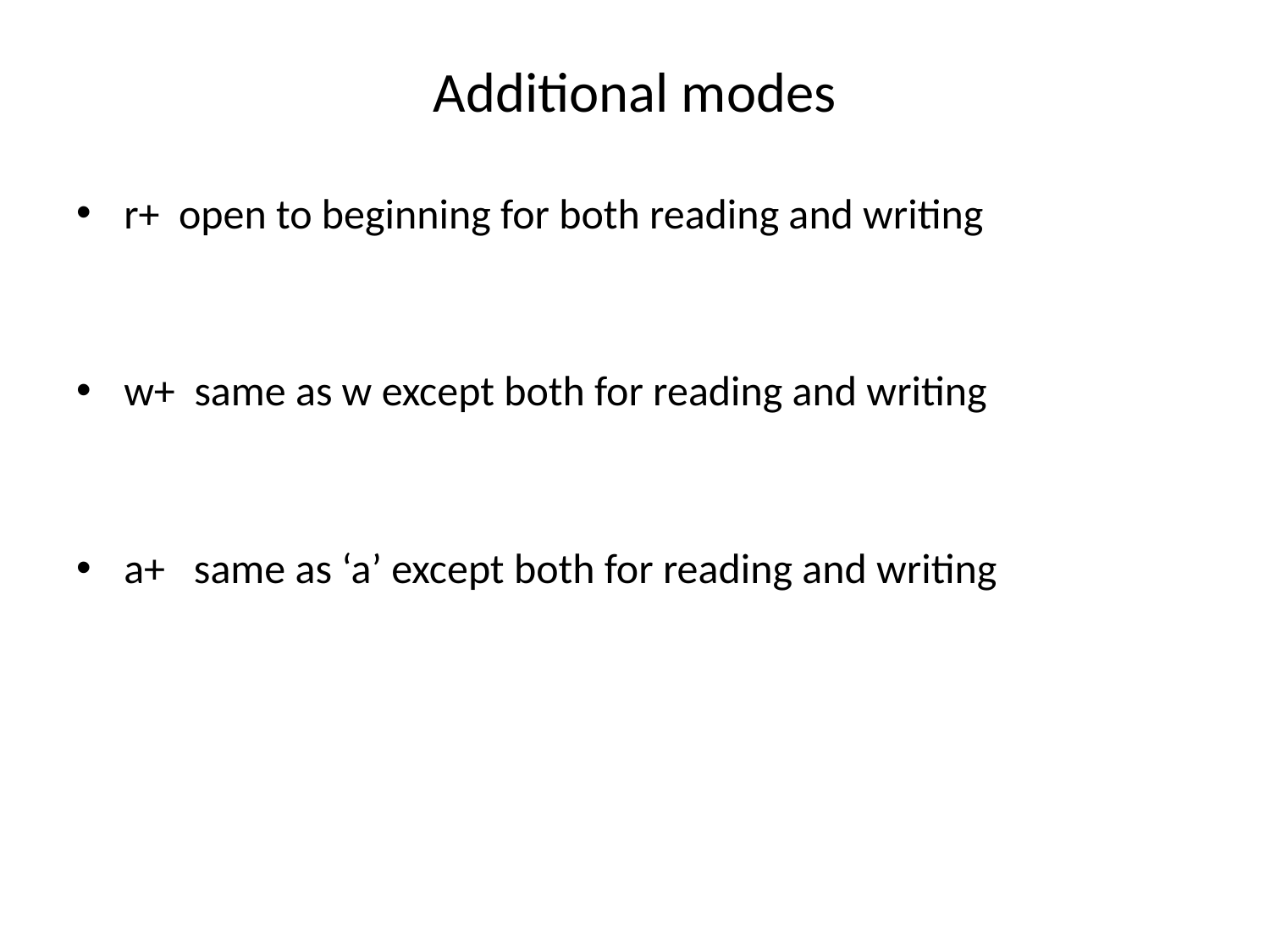

# Additional modes
r+  open to beginning for both reading and writing

w+  same as w except both for reading and writing

a+   same as ‘a’ except both for reading and writing